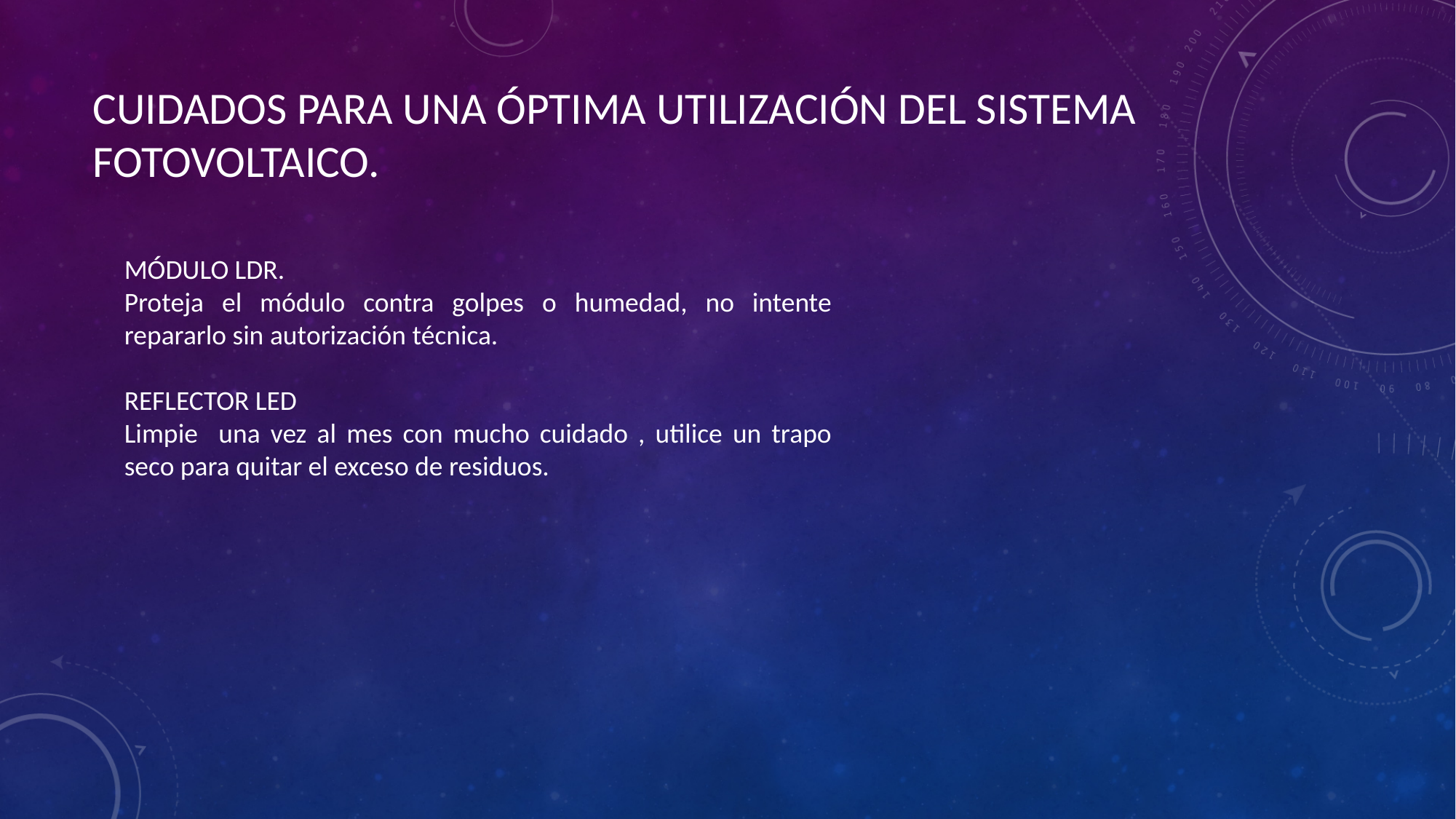

# CUIDADOS PARA UNA ÓPTIMA UTILIZACIÓN DEL SISTEMA FOTOVOLTAICO.
MÓDULO LDR.
Proteja el módulo contra golpes o humedad, no intente repararlo sin autorización técnica.

REFLECTOR LED
Limpie  una vez al mes con mucho cuidado , utilice un trapo seco para quitar el exceso de residuos.